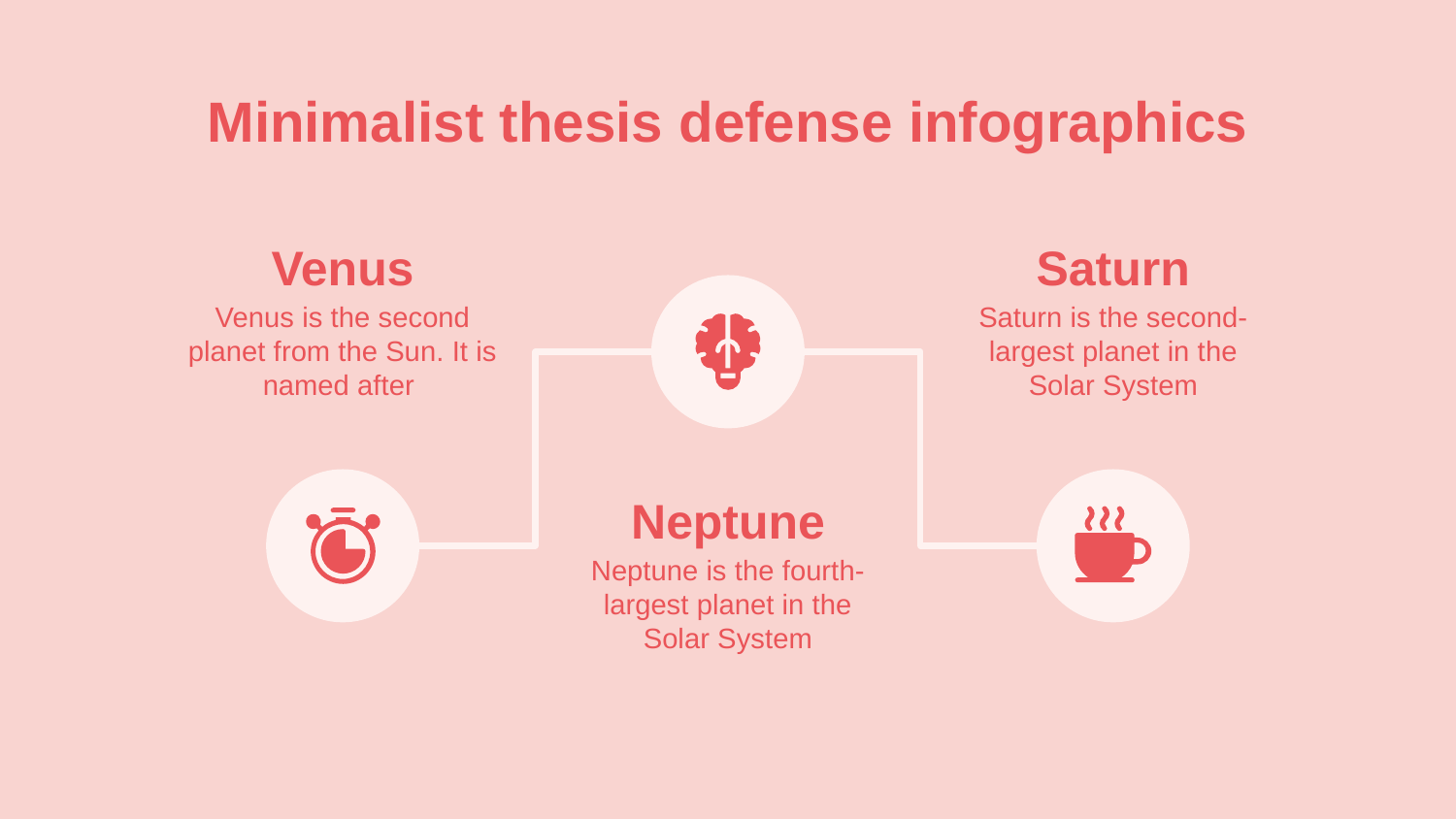

# Minimalist thesis defense infographics
Venus
Venus is the second planet from the Sun. It is named after
Saturn
Saturn is the second-largest planet in the Solar System

Neptune
Neptune is the fourth-largest planet in the Solar System